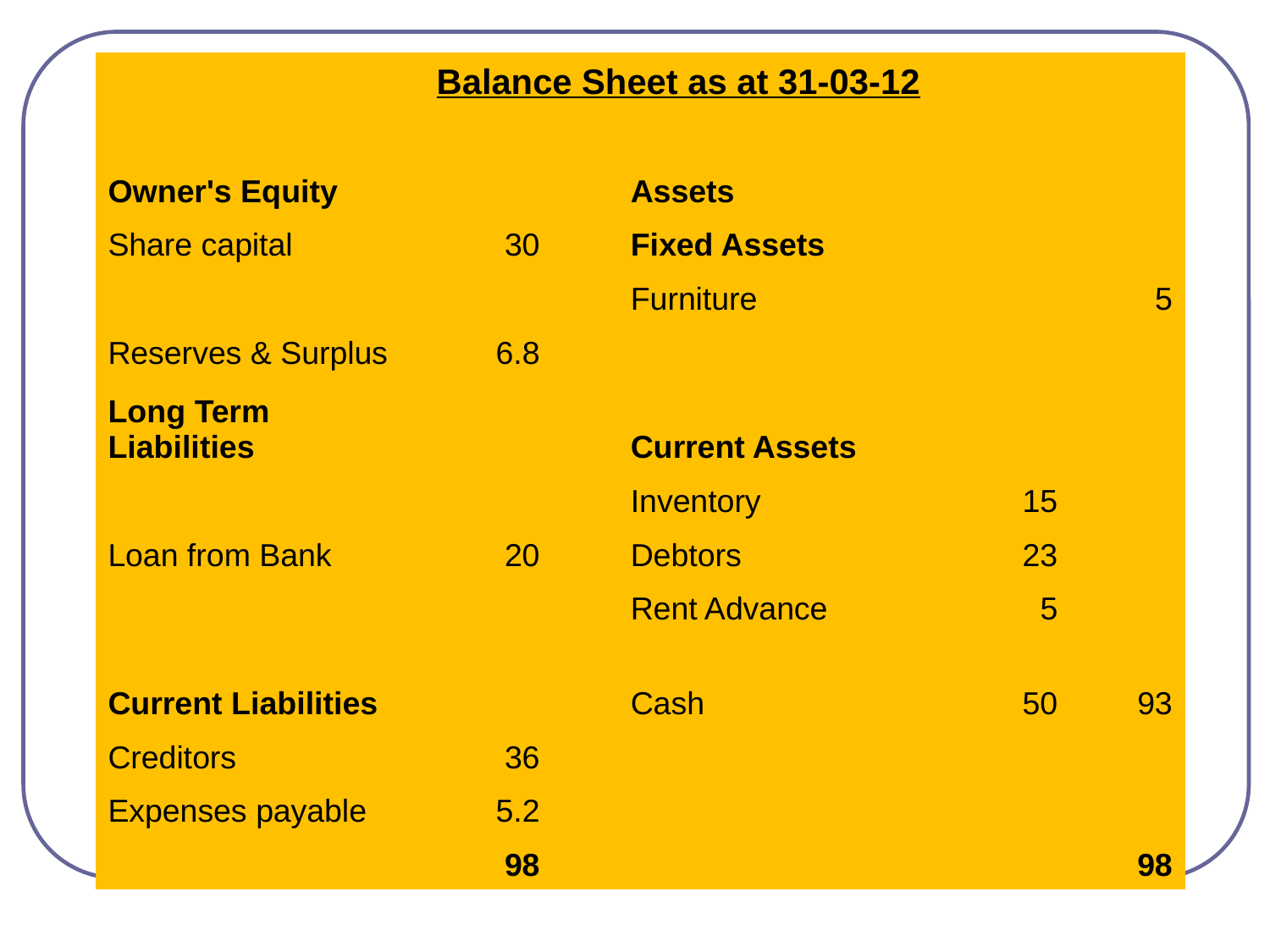

|  |  | Balance Sheet as at 31-03-12 |  |  |  |  |
| --- | --- | --- | --- | --- | --- | --- |
|  |  |  |  |  |  |  |
| Owner's Equity |  |  |  | Assets |  |  |
| Share capital |  | 30 |  | Fixed Assets |  |  |
|  |  |  |  | Furniture |  | 5 |
| Reserves & Surplus |  | 6.8 |  |  |  |  |
| Long Term Liabilities |  |  |  | Current Assets |  |  |
|  |  |  |  | Inventory | 15 |  |
| Loan from Bank |  | 20 |  | Debtors | 23 |  |
|  |  |  |  | Rent Advance | 5 |  |
| Current Liabilities |  |  |  | Cash | 50 | 93 |
| Creditors |  | 36 |  |  |  |  |
| Expenses payable |  | 5.2 |  |  |  |  |
|  |  | 98 |  |  |  | 98 |